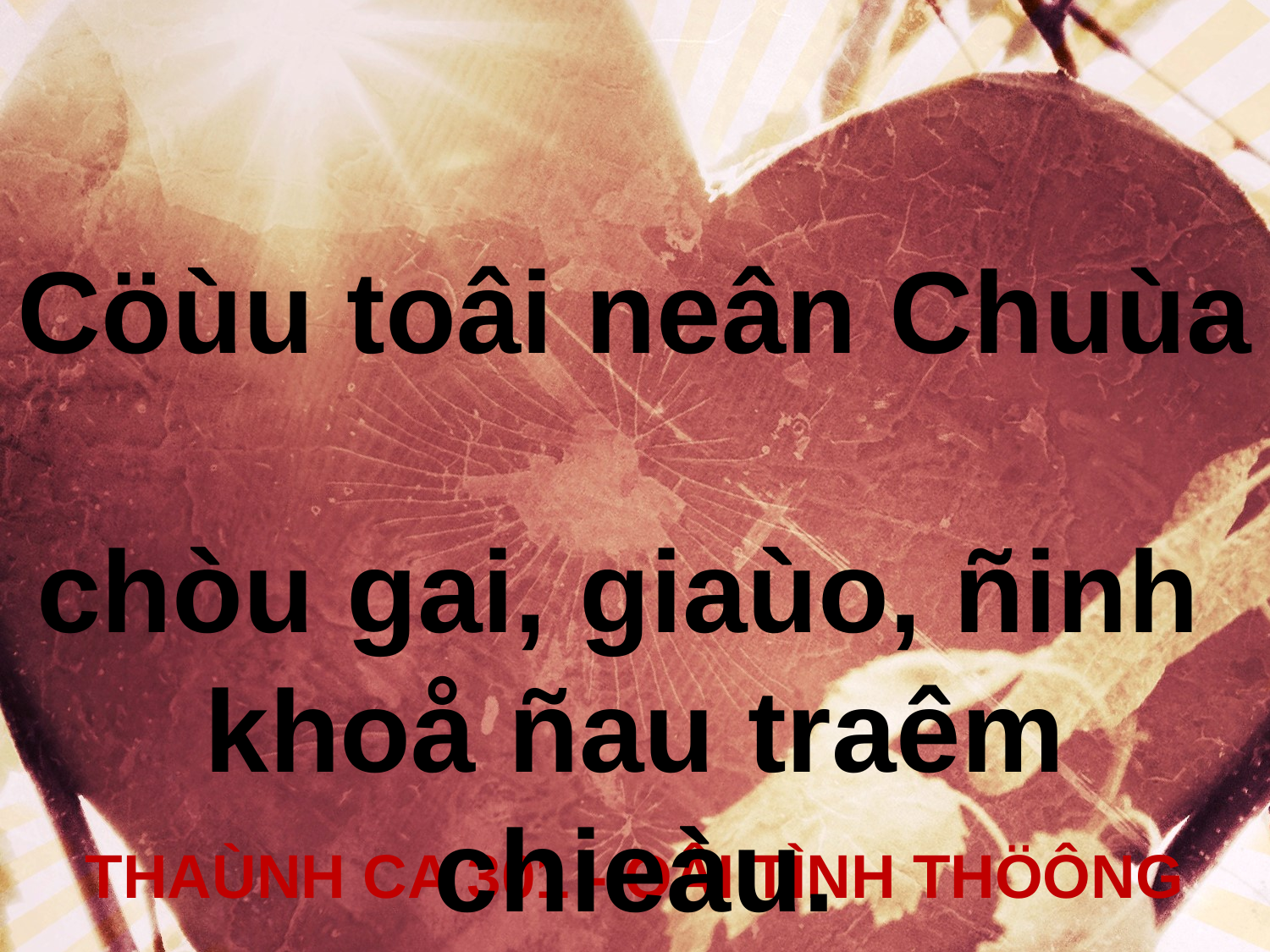

Cöùu toâi neân Chuùa
chòu gai, giaùo, ñinh
khoå ñau traêm chieàu.
THAÙNH CA 301 - OÂI TÌNH THÖÔNG